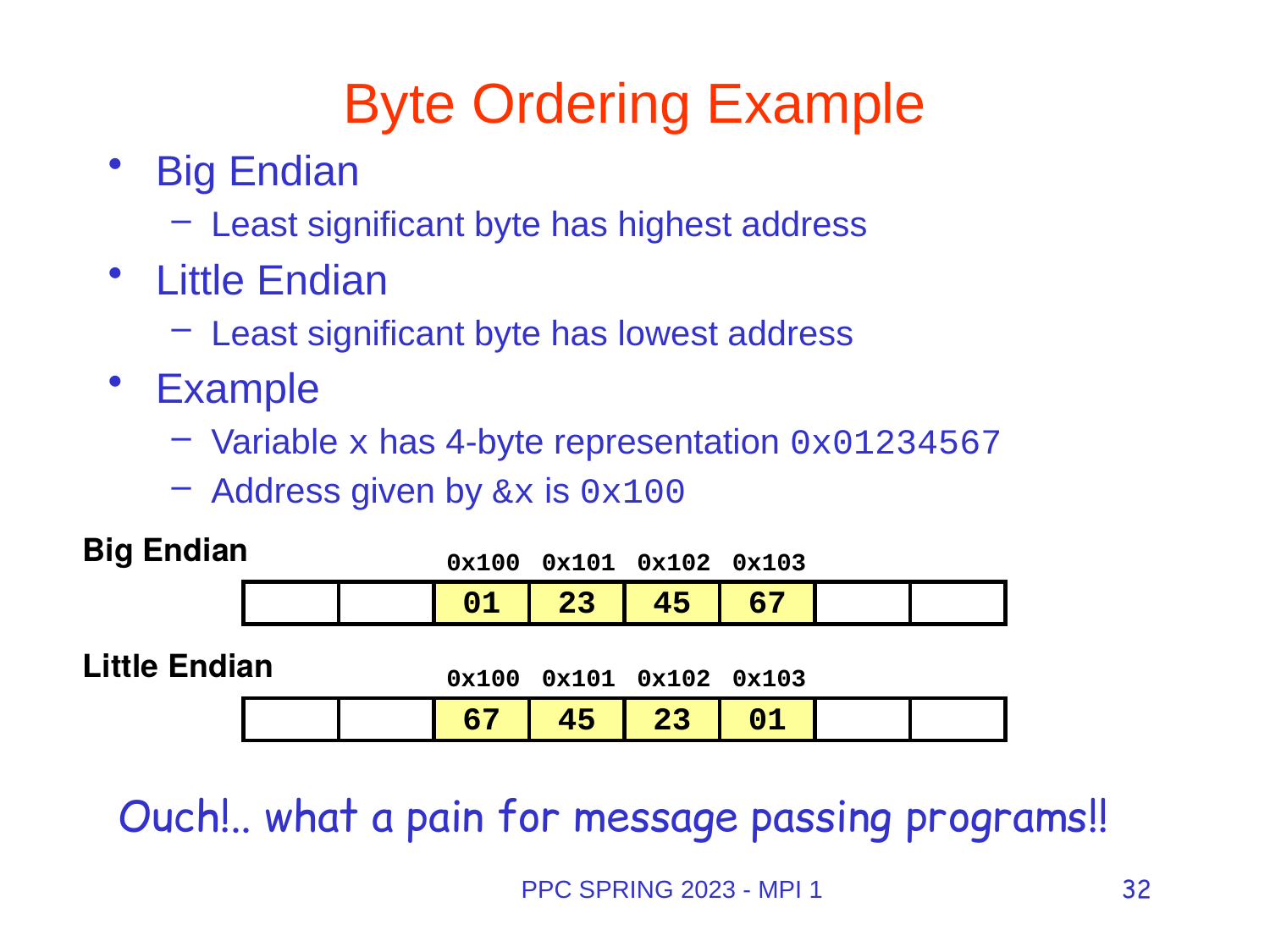

# Byte Ordering Example
Big Endian
Least significant byte has highest address
Little Endian
Least significant byte has lowest address
Example
Variable x has 4-byte representation 0x01234567
Address given by &x is 0x100

Big Endian
0x100
0x101
0x102
0x103

01
23
45
67

01
23
45
67
Little Endian
0x100
0x101
0x102
0x103

67
45
23
01

67
45
23
01
Ouch!.. what a pain for message passing programs!!
PPC SPRING 2023 - MPI 1
32